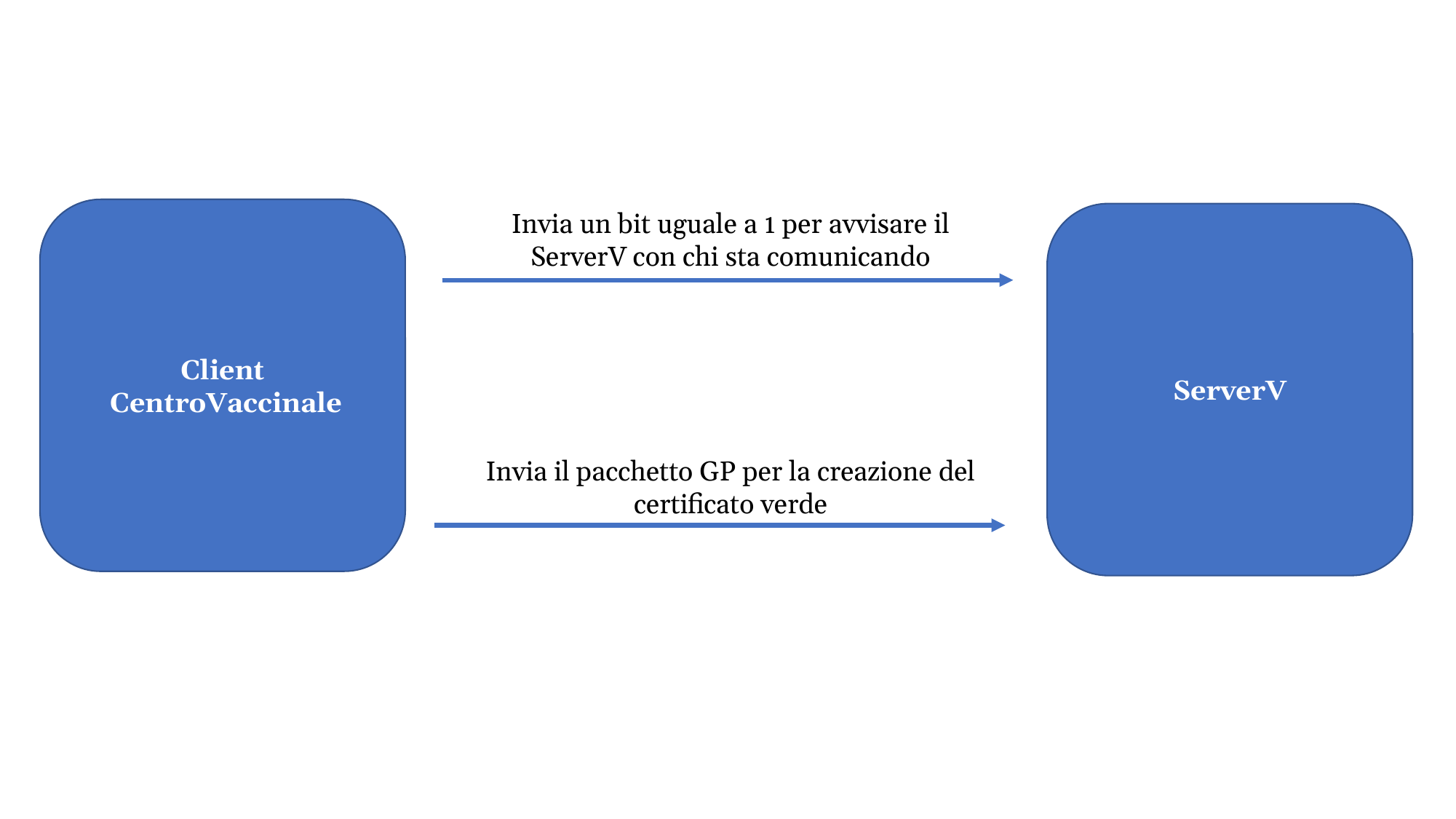

Client
 CentroVaccinale
Invia un bit uguale a 1 per avvisare il ServerV con chi sta comunicando
ServerV
Invia il pacchetto GP per la creazione del certificato verde